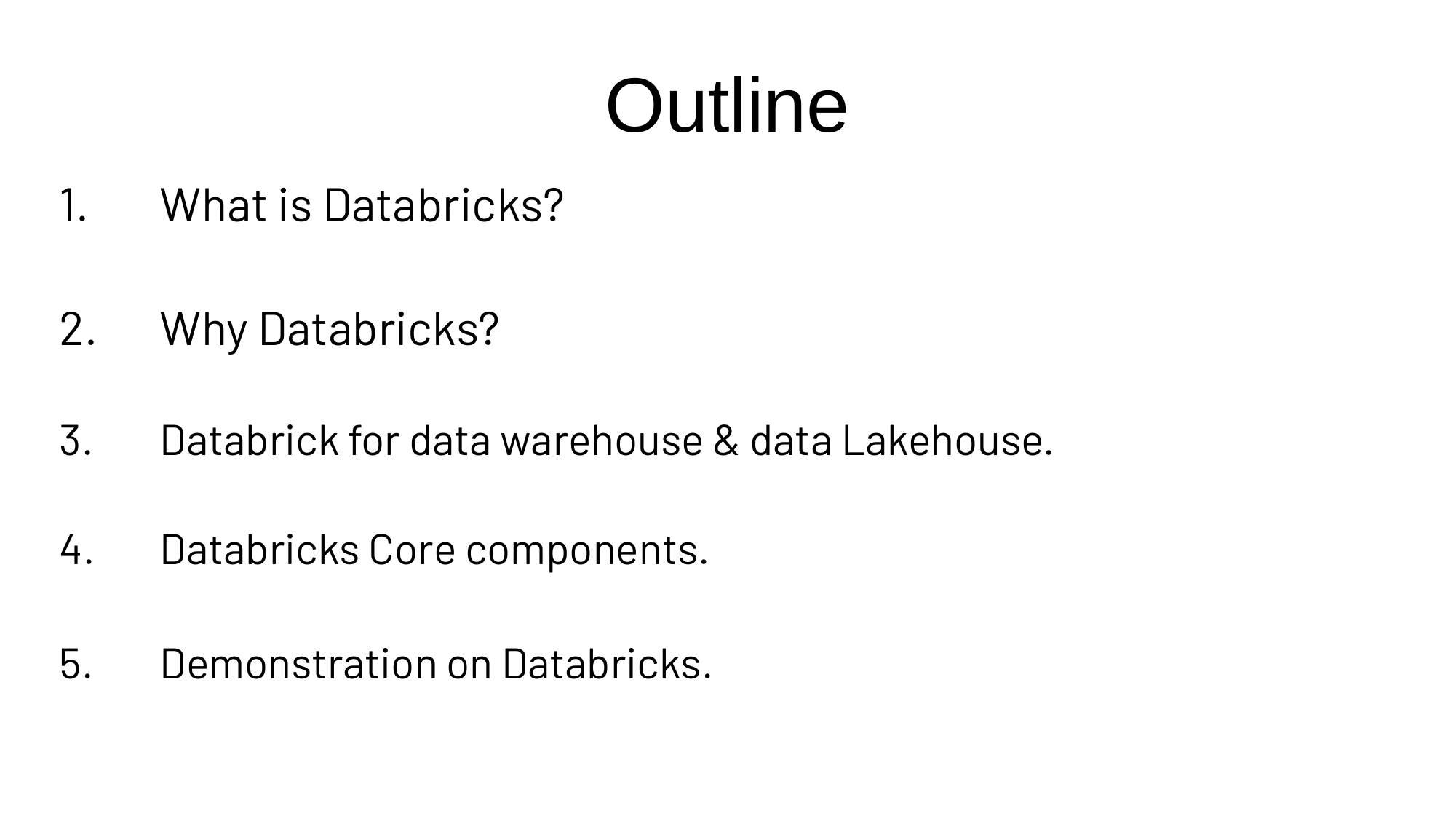

# Outline
What is Databricks?

Why Databricks?

Databrick for data warehouse & data Lakehouse.

Databricks Core components.

Demonstration on Databricks.